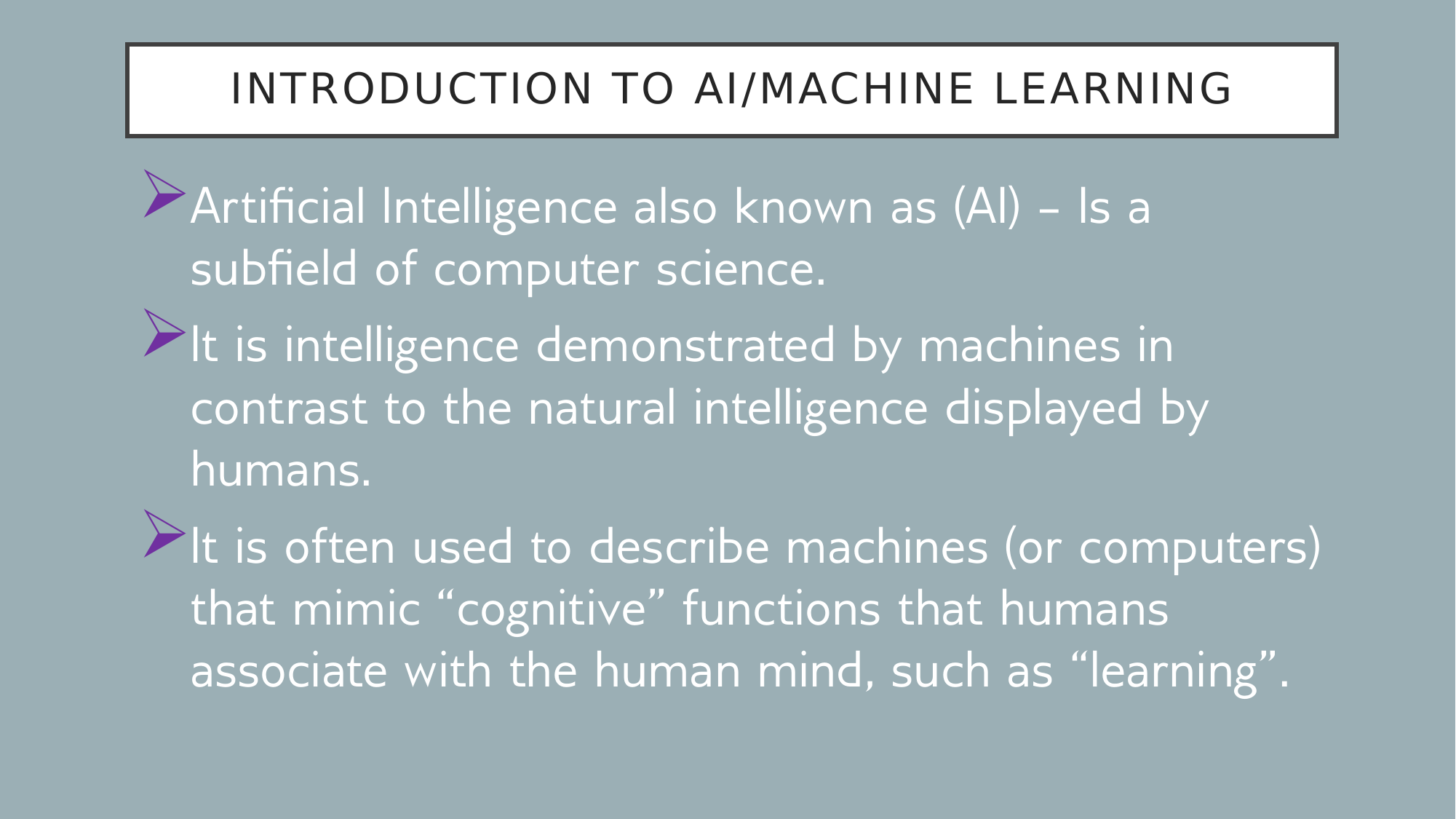

# INTRODUCTION TO AI/MACHINE LEARNING
Artificial Intelligence also known as (AI) – Is a subfield of computer science.
It is intelligence demonstrated by machines in contrast to the natural intelligence displayed by humans.
It is often used to describe machines (or computers) that mimic “cognitive” functions that humans associate with the human mind, such as “learning”.